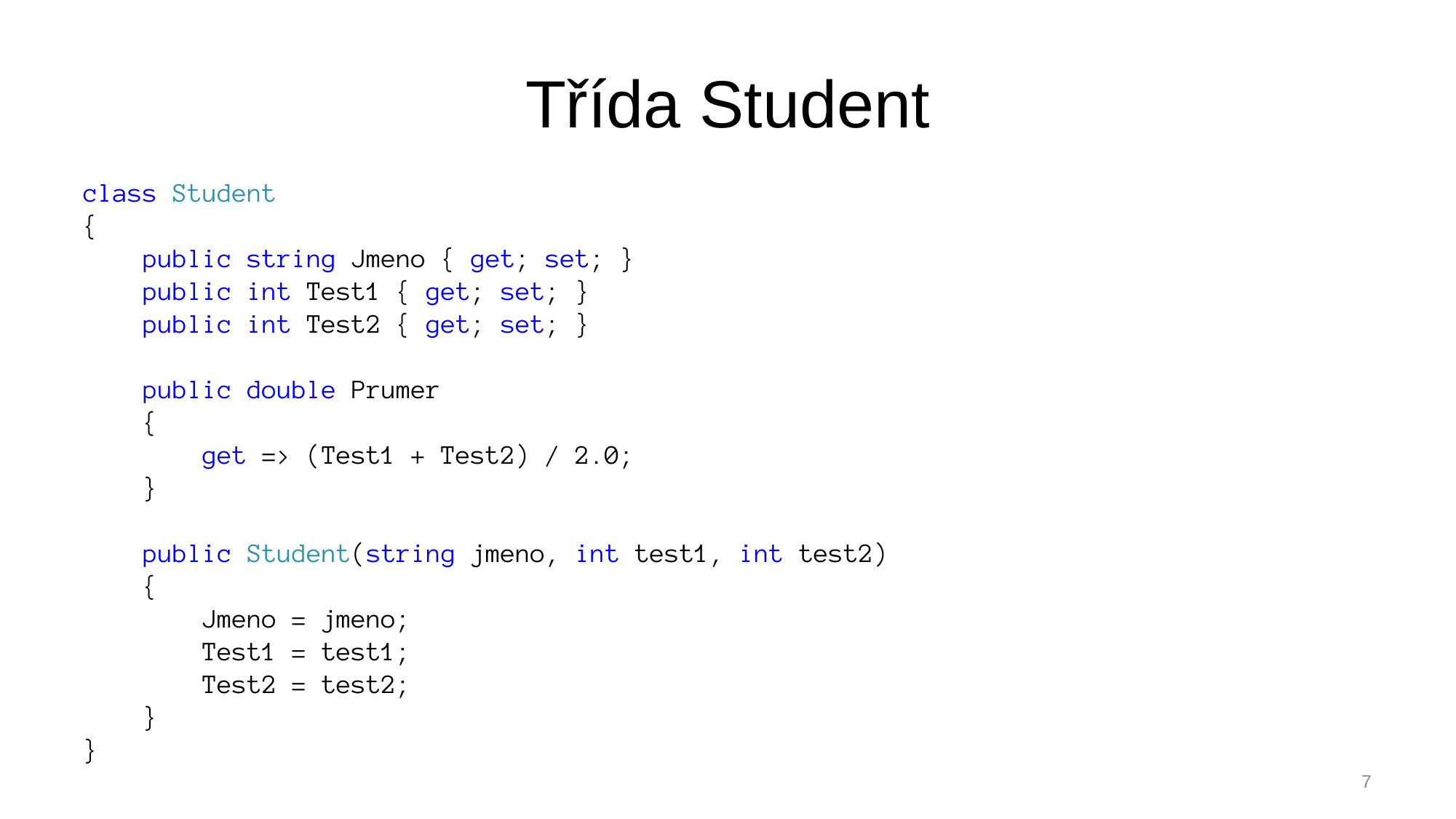

# Třída Student
class Student
{
    public string Jmeno { get; set; }
    public int Test1 { get; set; }
    public int Test2 { get; set; }

    public double Prumer
    {
        get => (Test1 + Test2) / 2.0;
    }

    public Student(string jmeno, int test1, int test2)
    {
        Jmeno = jmeno;
        Test1 = test1;
        Test2 = test2;
    }
}
7